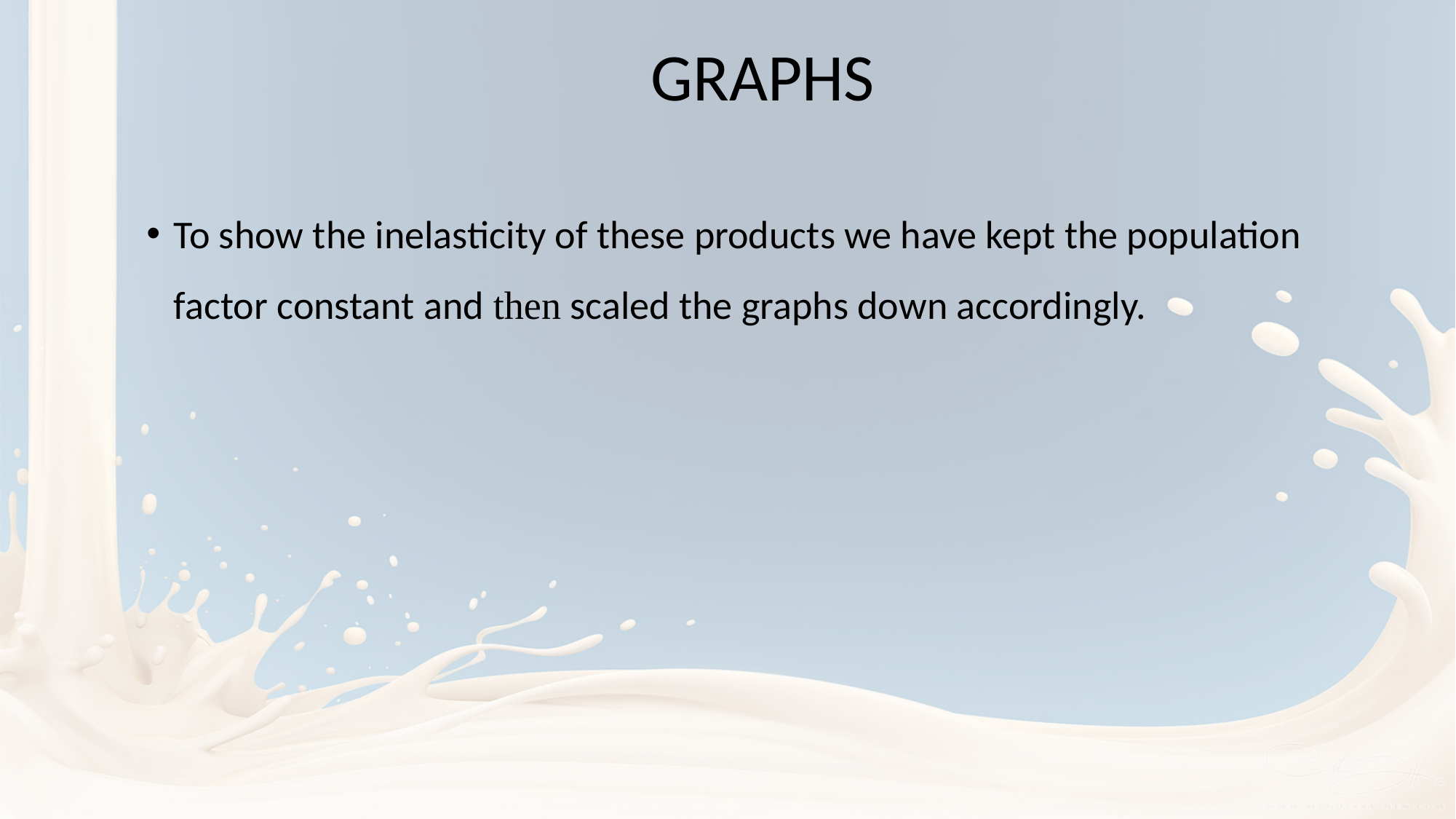

# GRAPHS

To show the inelasticity of these products we have kept the population factor constant and then scaled the graphs down accordingly.